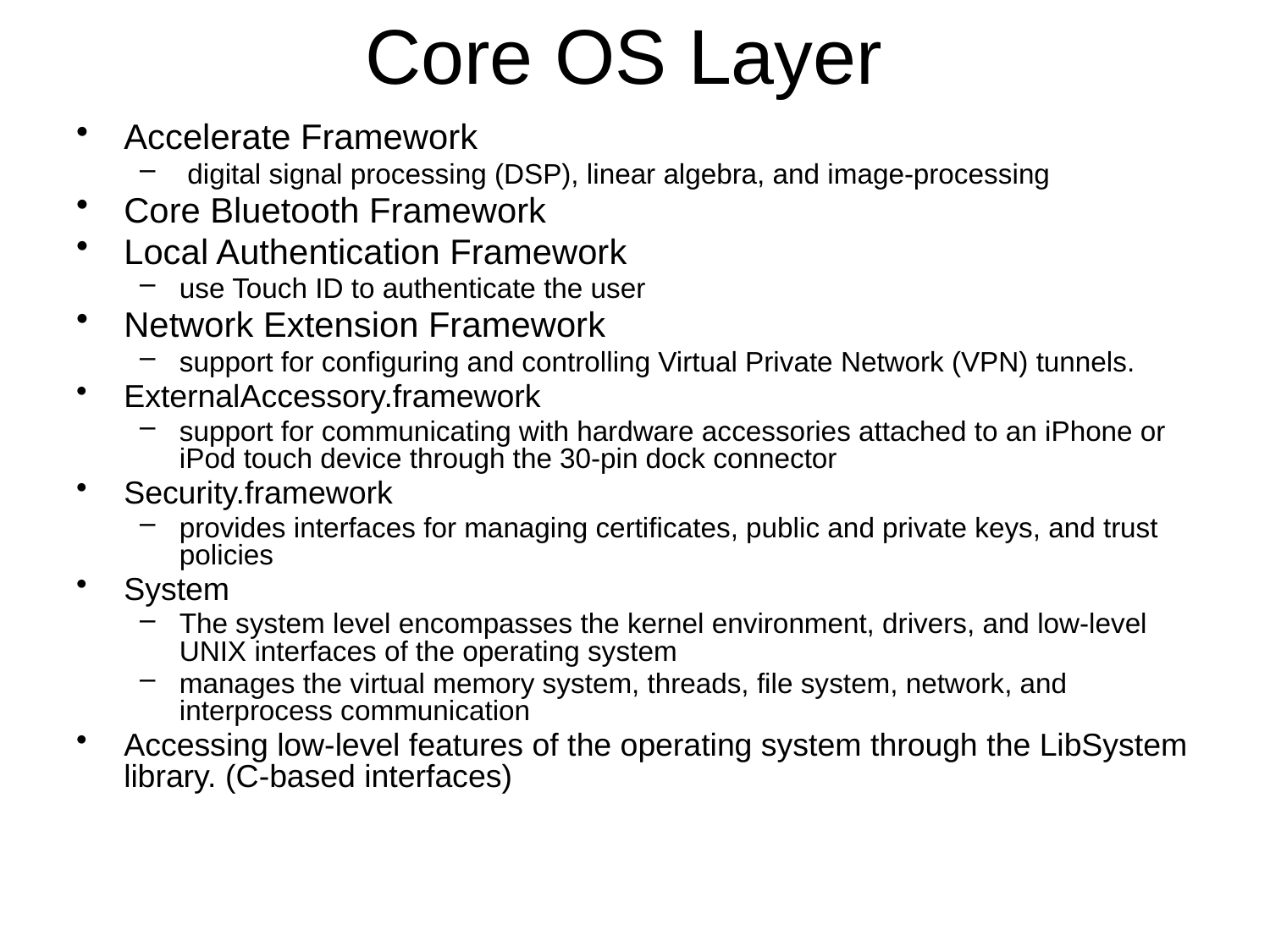

# Core OS Layer
Accelerate Framework
 digital signal processing (DSP), linear algebra, and image-processing
Core Bluetooth Framework
Local Authentication Framework
use Touch ID to authenticate the user
Network Extension Framework
support for configuring and controlling Virtual Private Network (VPN) tunnels.
ExternalAccessory.framework
support for communicating with hardware accessories attached to an iPhone or iPod touch device through the 30-pin dock connector
Security.framework
provides interfaces for managing certificates, public and private keys, and trust policies
System
The system level encompasses the kernel environment, drivers, and low-level UNIX interfaces of the operating system
manages the virtual memory system, threads, file system, network, and interprocess communication
Accessing low-level features of the operating system through the LibSystem library. (C-based interfaces)